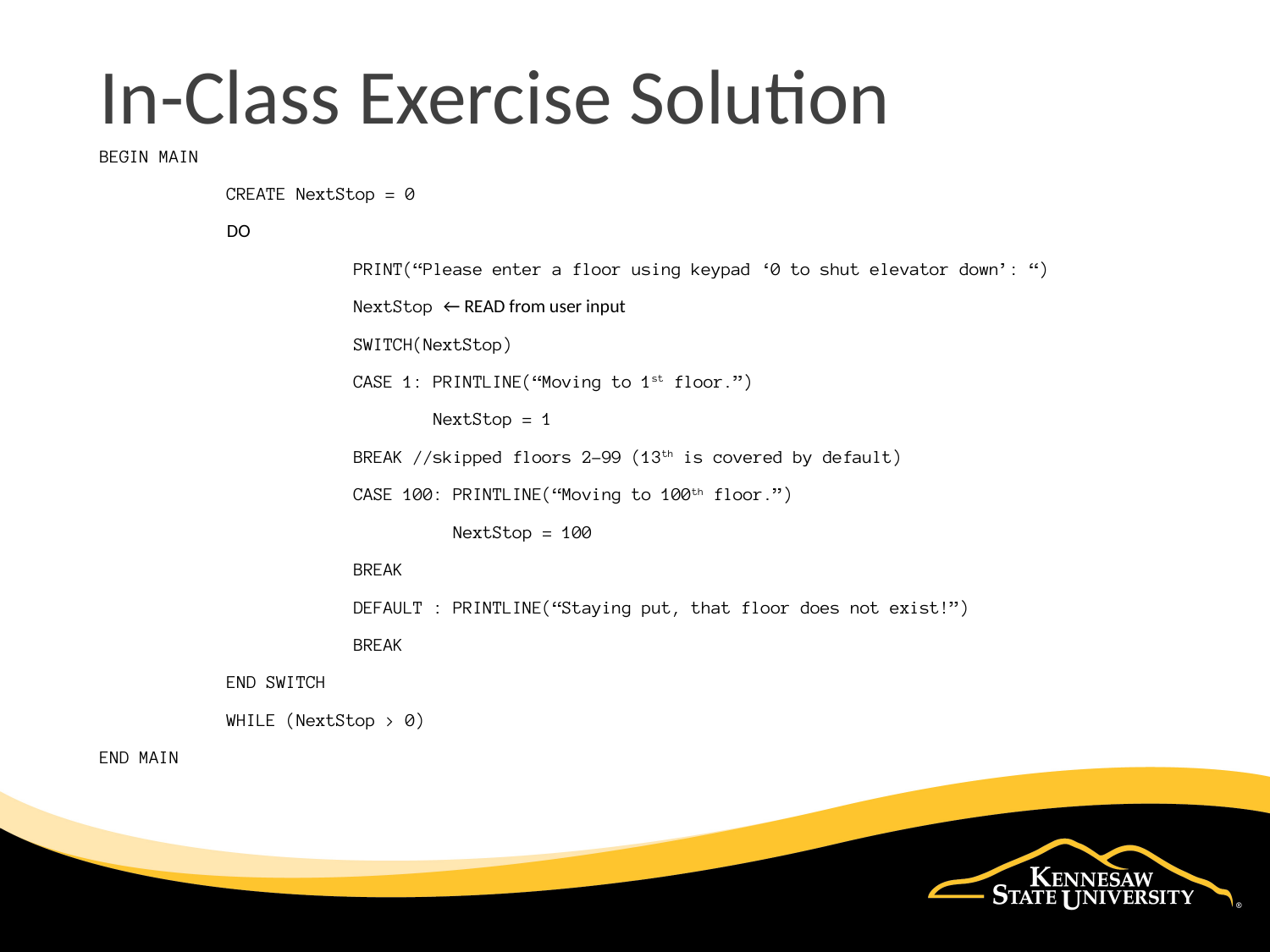

# In-Class Exercise Solution
BEGIN MAIN
	CREATE NextStop = 0
	DO
		PRINT(“Please enter a floor using keypad ‘0 to shut elevator down’: “)
		NextStop ← READ from user input
		SWITCH(NextStop)
		CASE 1: PRINTLINE(“Moving to 1st floor.”)
		        NextStop = 1
		BREAK //skipped floors 2-99 (13th is covered by default)
		CASE 100: PRINTLINE(“Moving to 100th floor.”)
		          NextStop = 100
		BREAK
		DEFAULT : PRINTLINE(“Staying put, that floor does not exist!”)
		BREAK
	END SWITCH
	WHILE (NextStop > 0)
END MAIN